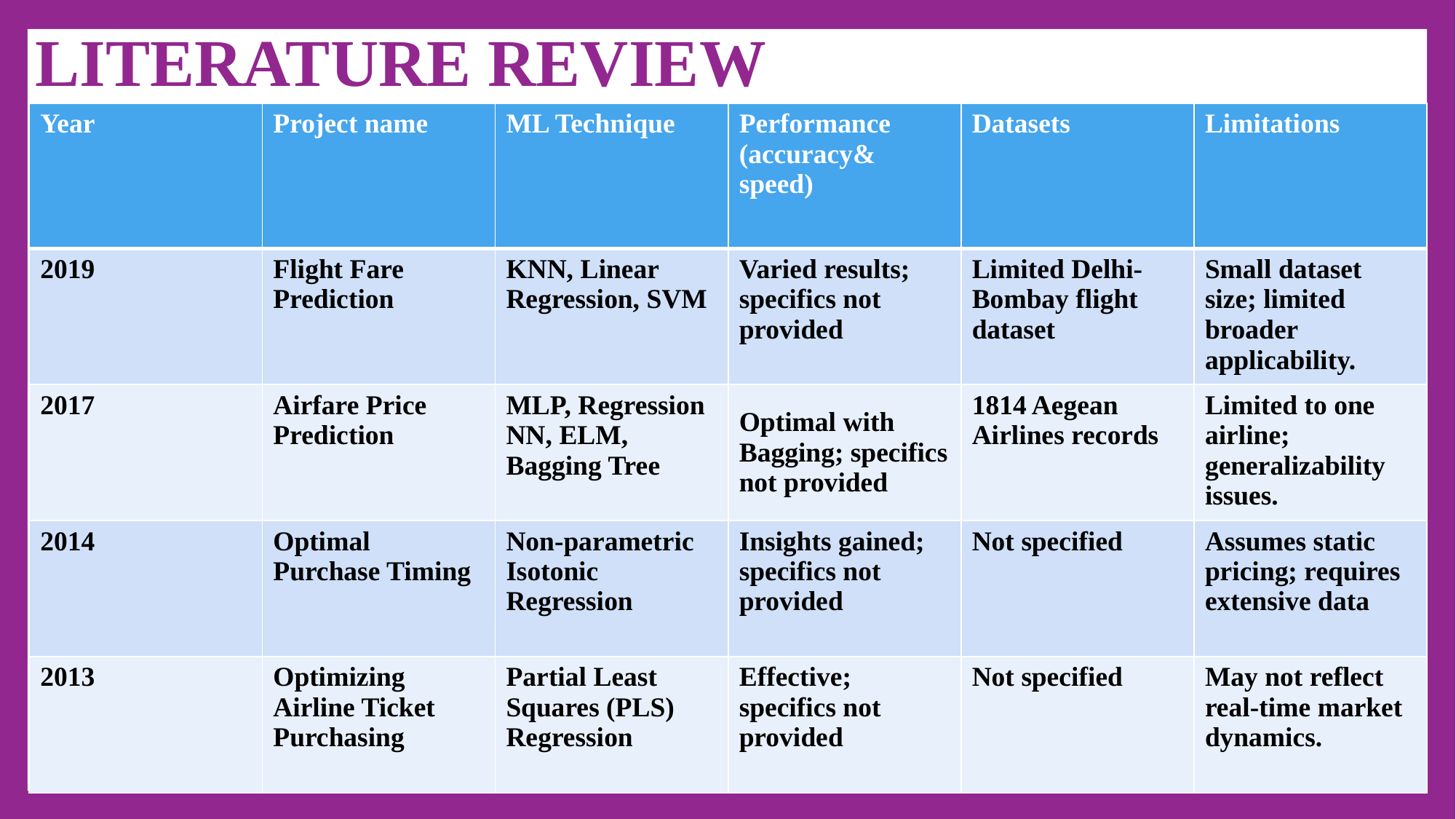

# LITERATURE REVIEW
| Year | Project name | ML Technique | Performance (accuracy& speed) | Datasets | Limitations |
| --- | --- | --- | --- | --- | --- |
| 2019 | Flight Fare Prediction | KNN, Linear Regression, SVM | Varied results; specifics not provided | Limited Delhi-Bombay flight dataset | Small dataset size; limited broader applicability. |
| 2017 | Airfare Price Prediction | MLP, Regression NN, ELM, Bagging Tree | Optimal with Bagging; specifics not provided | 1814 Aegean Airlines records | Limited to one airline; generalizability issues. |
| 2014 | Optimal Purchase Timing | Non-parametric Isotonic Regression | Insights gained; specifics not provided | Not specified | Assumes static pricing; requires extensive data |
| 2013 | Optimizing Airline Ticket Purchasing | Partial Least Squares (PLS) Regression | Effective; specifics not provided | Not specified | May not reflect real-time market dynamics. |